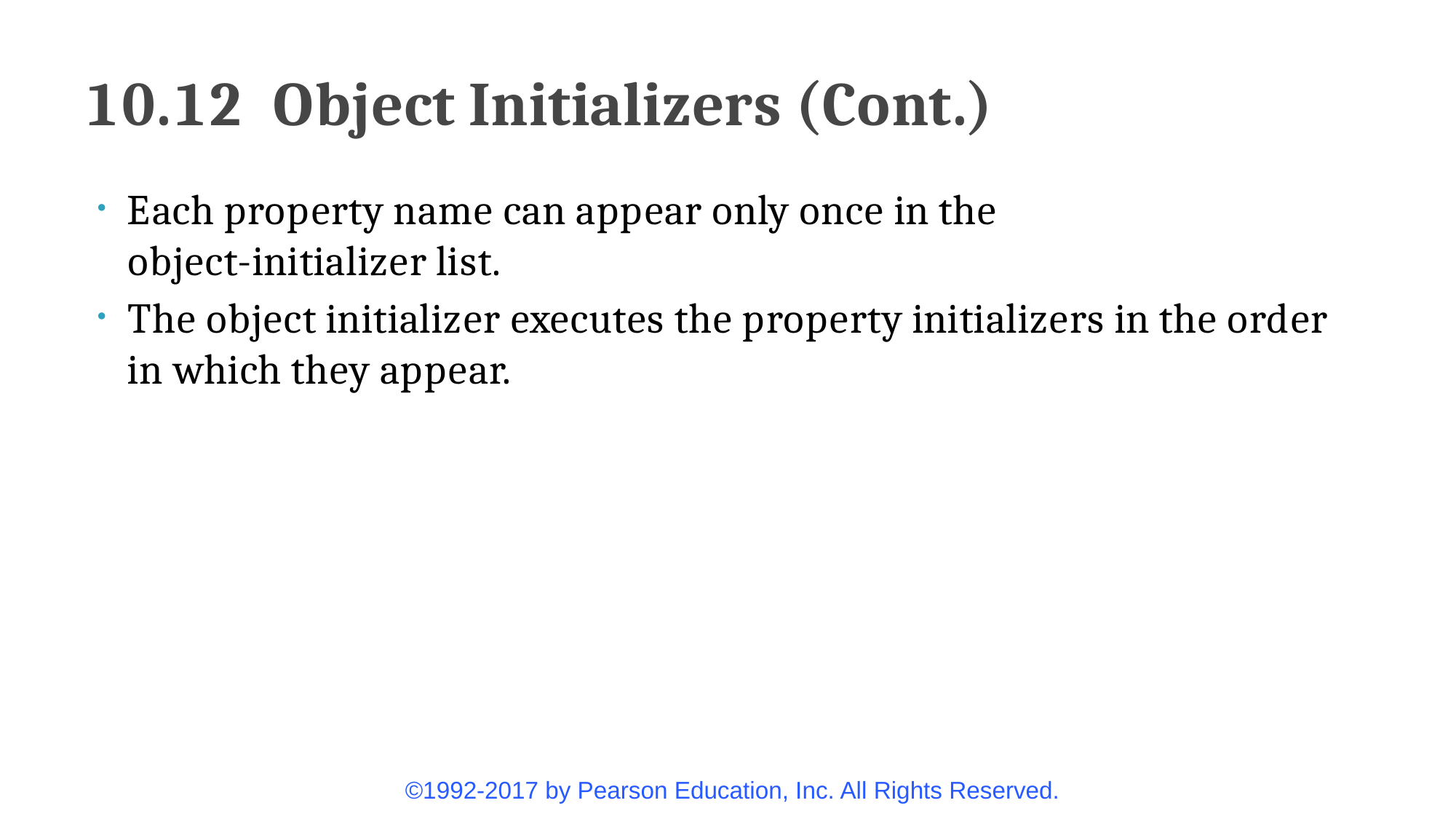

# 10.12  Object Initializers (Cont.)
Each property name can appear only once in the
object-initializer list.
The object initializer executes the property initializers in the order in which they appear.

©1992-2017 by Pearson Education, Inc. All Rights Reserved.